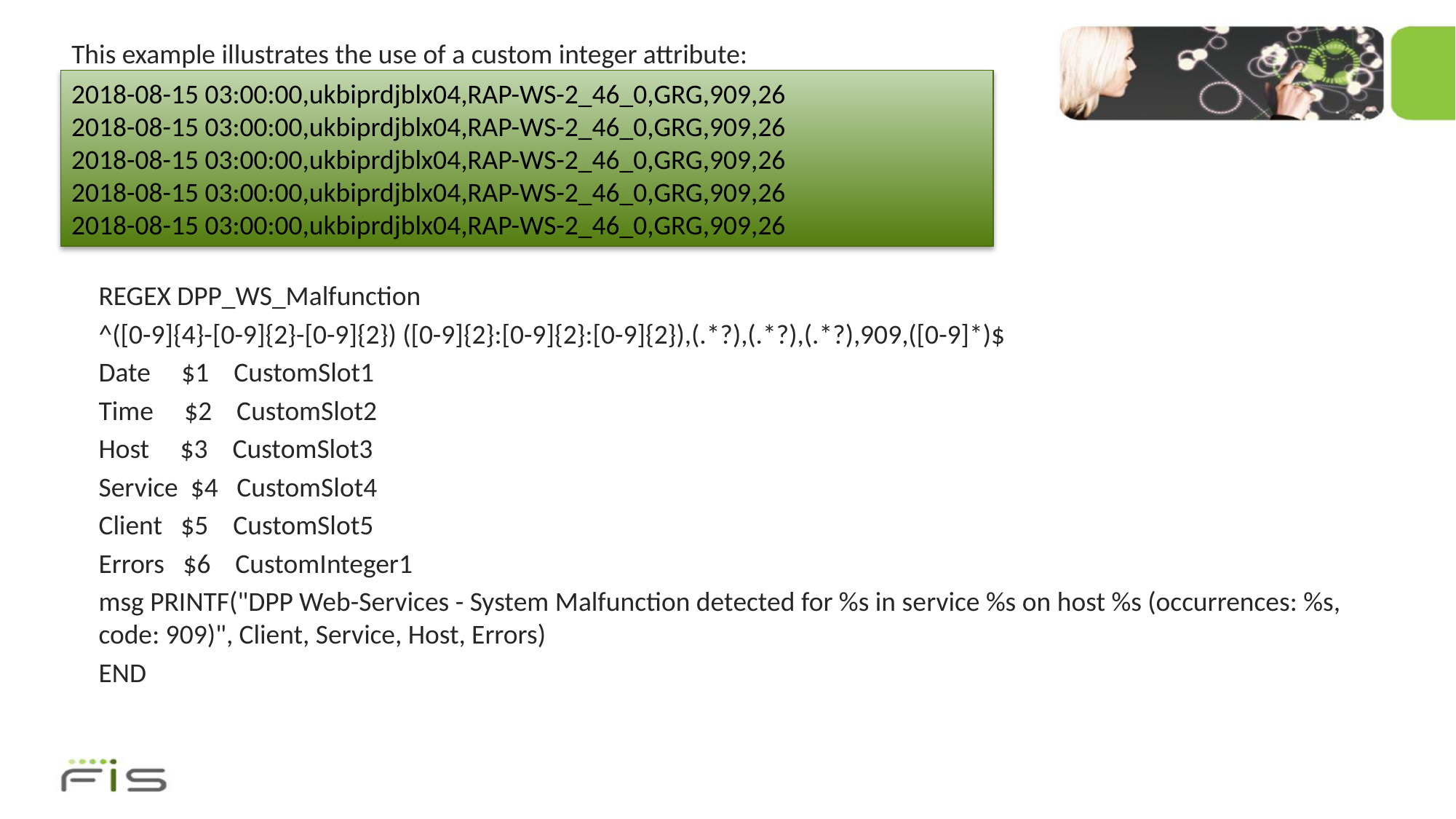

# This example illustrates the use of a custom integer attribute:
2018-08-15 03:00:00,ukbiprdjblx04,RAP-WS-2_46_0,GRG,909,26
2018-08-15 03:00:00,ukbiprdjblx04,RAP-WS-2_46_0,GRG,909,26
2018-08-15 03:00:00,ukbiprdjblx04,RAP-WS-2_46_0,GRG,909,26
2018-08-15 03:00:00,ukbiprdjblx04,RAP-WS-2_46_0,GRG,909,26
2018-08-15 03:00:00,ukbiprdjblx04,RAP-WS-2_46_0,GRG,909,26

REGEX DPP_WS_Malfunction
^([0-9]{4}-[0-9]{2}-[0-9]{2}) ([0-9]{2}:[0-9]{2}:[0-9]{2}),(.*?),(.*?),(.*?),909,([0-9]*)$
Date     $1    CustomSlot1
Time     $2    CustomSlot2
Host     $3    CustomSlot3
Service  $4   CustomSlot4
Client   $5    CustomSlot5
Errors   $6    CustomInteger1
msg PRINTF("DPP Web-Services - System Malfunction detected for %s in service %s on host %s (occurrences: %s, code: 909)", Client, Service, Host, Errors)
END